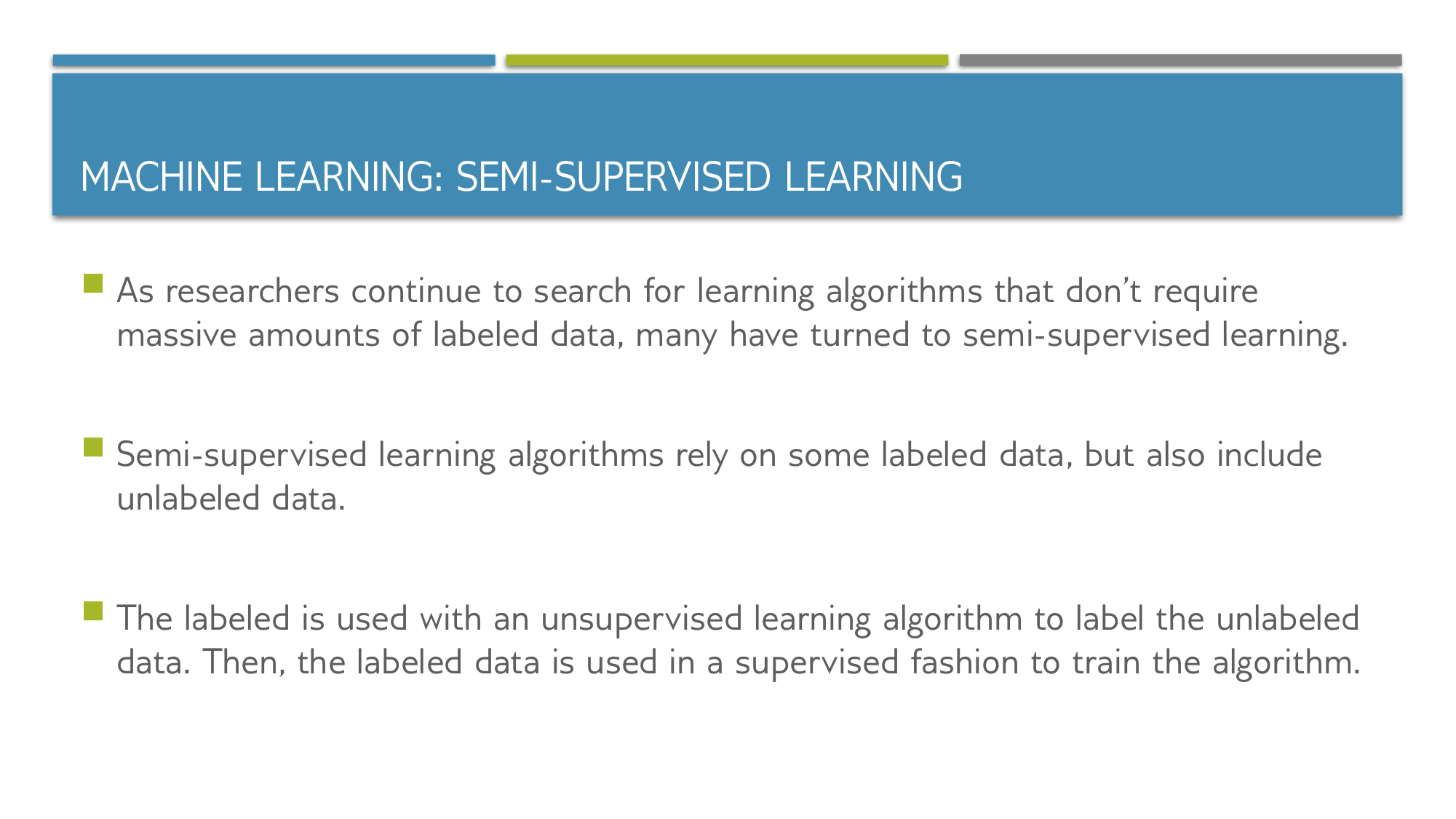

# Machine Learning: Semi-supervised Learning
As researchers continue to search for learning algorithms that don’t require massive amounts of labeled data, many have turned to semi-supervised learning.

Semi-supervised learning algorithms rely on some labeled data, but also include unlabeled data.

The labeled is used with an unsupervised learning algorithm to label the unlabeled data. Then, the labeled data is used in a supervised fashion to train the algorithm.